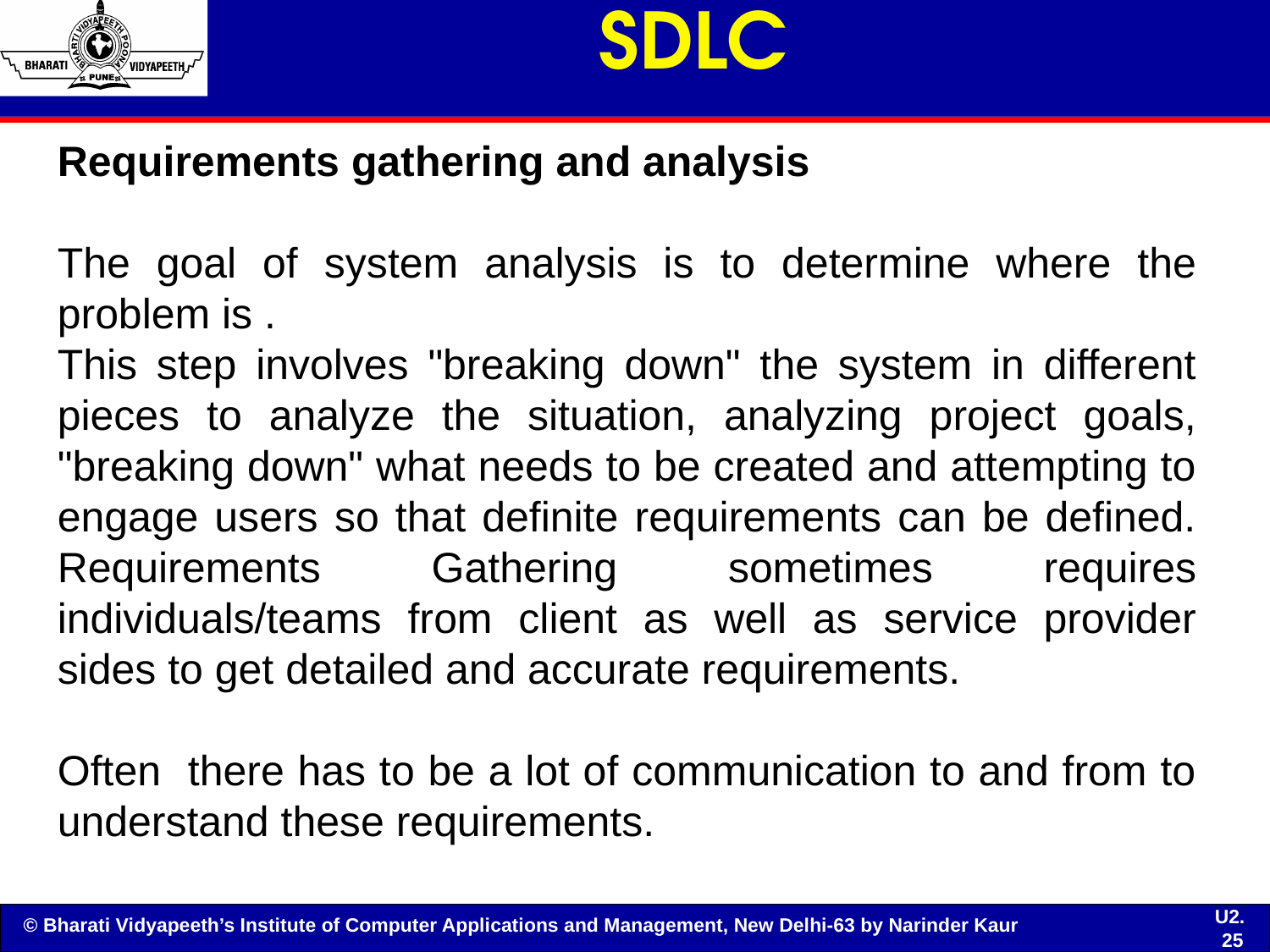

# SDLC
Requirements gathering and analysis

The goal of system analysis is to determine where the problem is .
This step involves "breaking down" the system in different pieces to analyze the situation, analyzing project goals, "breaking down" what needs to be created and attempting to engage users so that definite requirements can be defined. Requirements Gathering sometimes requires individuals/teams from client as well as service provider sides to get detailed and accurate requirements.

Often  there has to be a lot of communication to and from to understand these requirements.